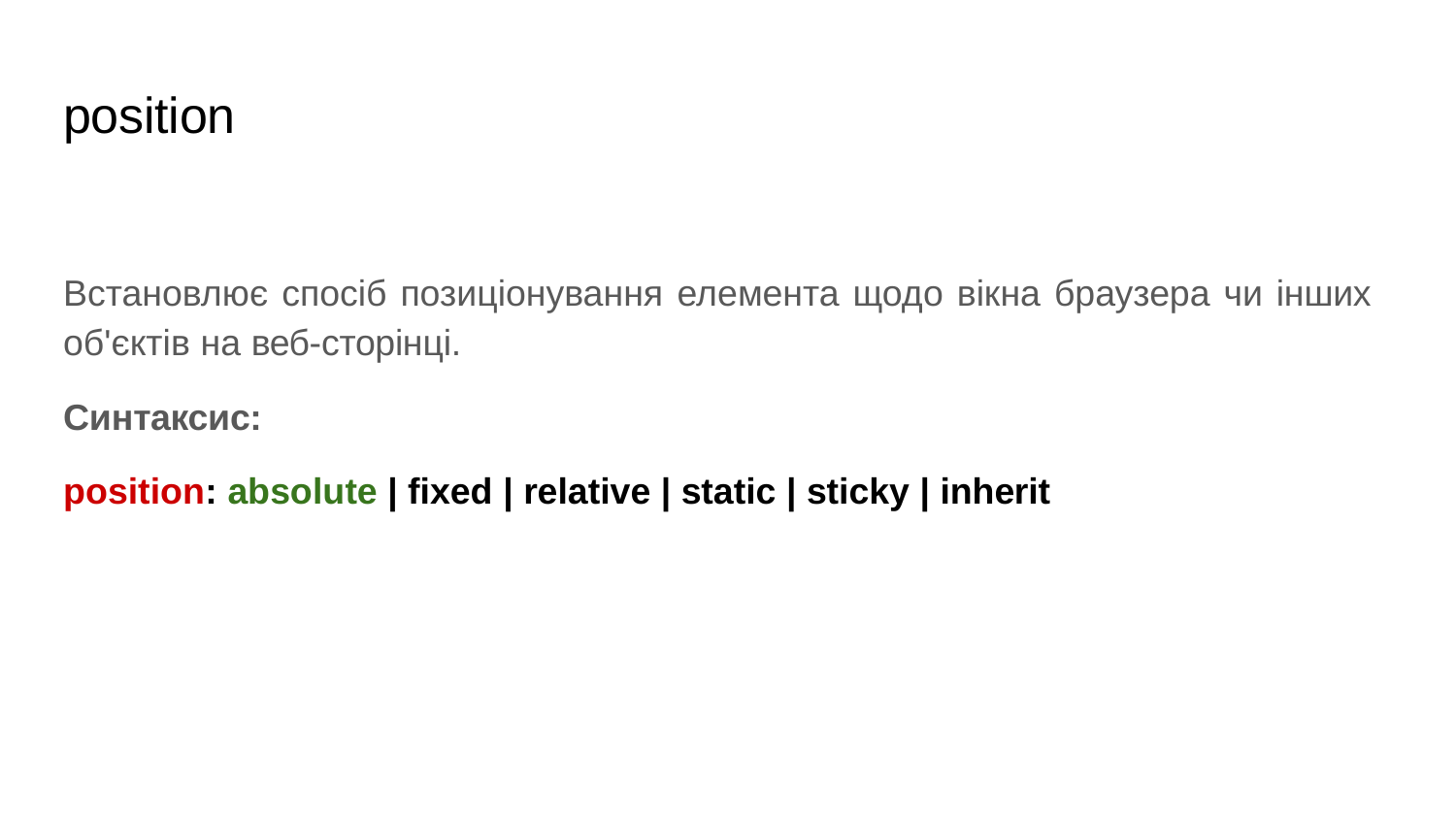

# position
Встановлює спосіб позиціонування елемента щодо вікна браузера чи інших об'єктів на веб-сторінці.
Синтаксис:
position: absolute | fixed | relative | static | sticky | inherit